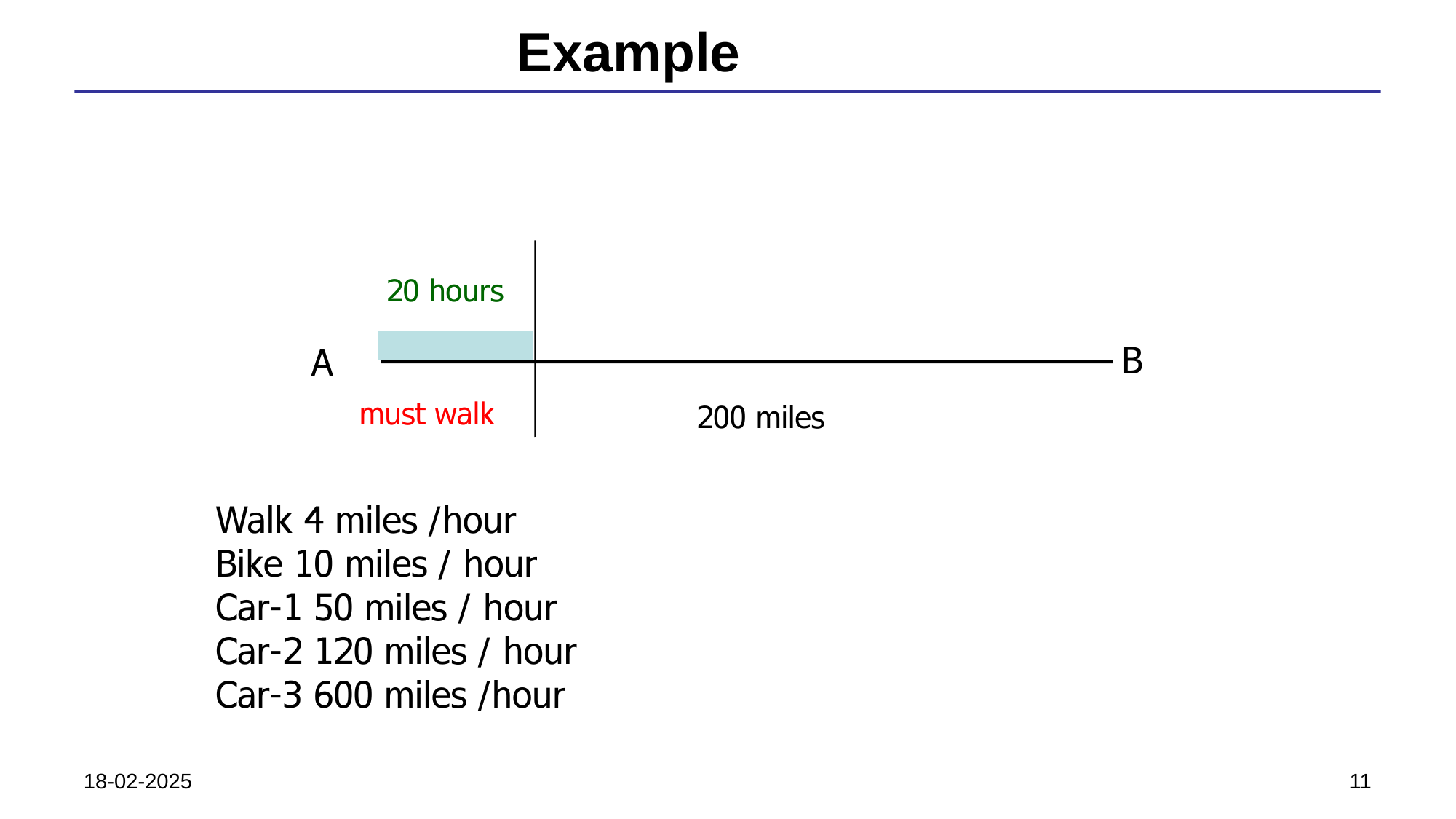

# Example

20 hours

B
A

must walk
200 miles
Walk 4 miles /hour
Bike 10 miles / hour
Car-1 50 miles / hour
Car-2 120 miles / hour
Car-3 600 miles /hour
18-02-2025
11